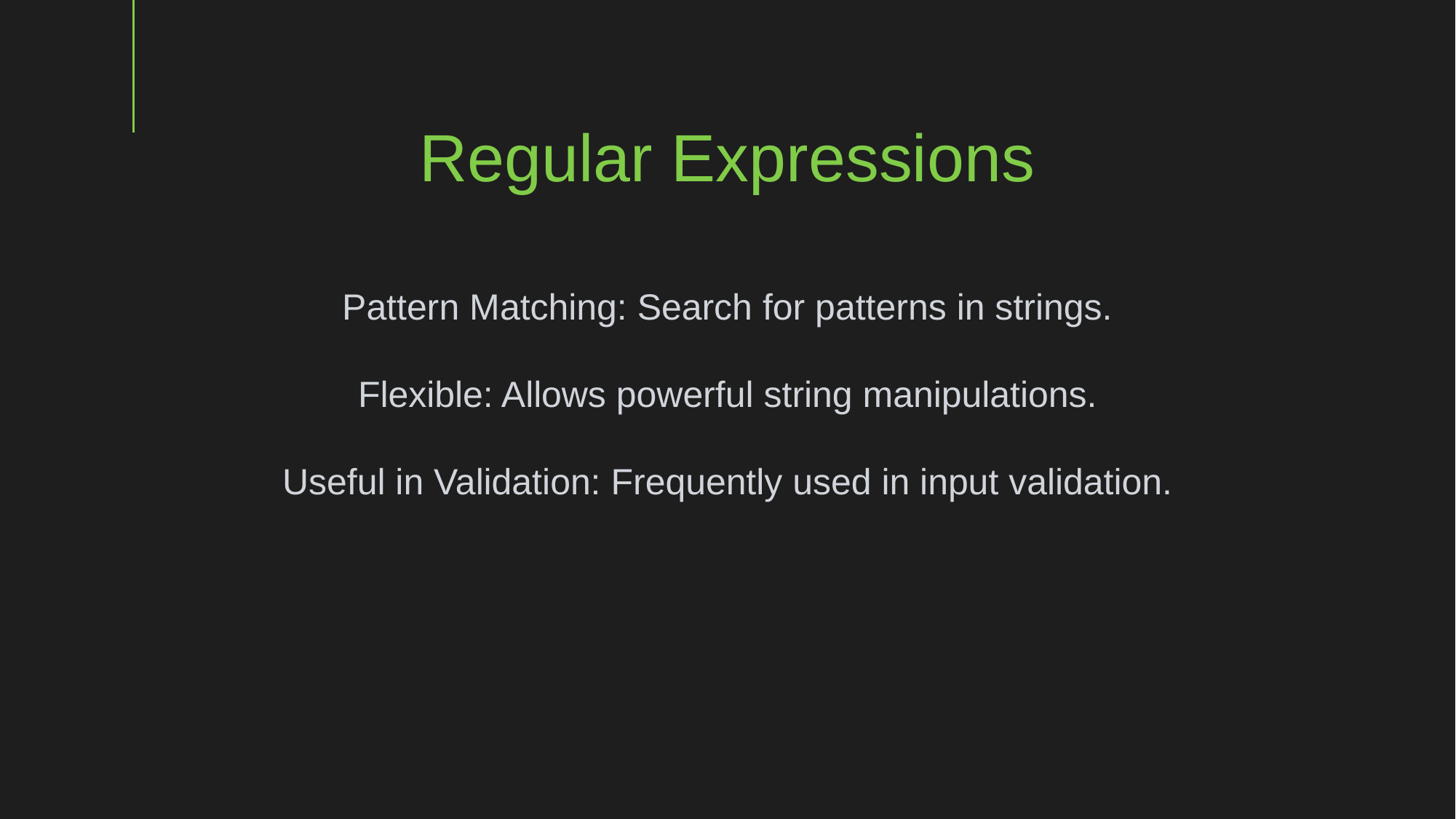

Regular Expressions
Pattern Matching: Search for patterns in strings.
Flexible: Allows powerful string manipulations.
Useful in Validation: Frequently used in input validation.